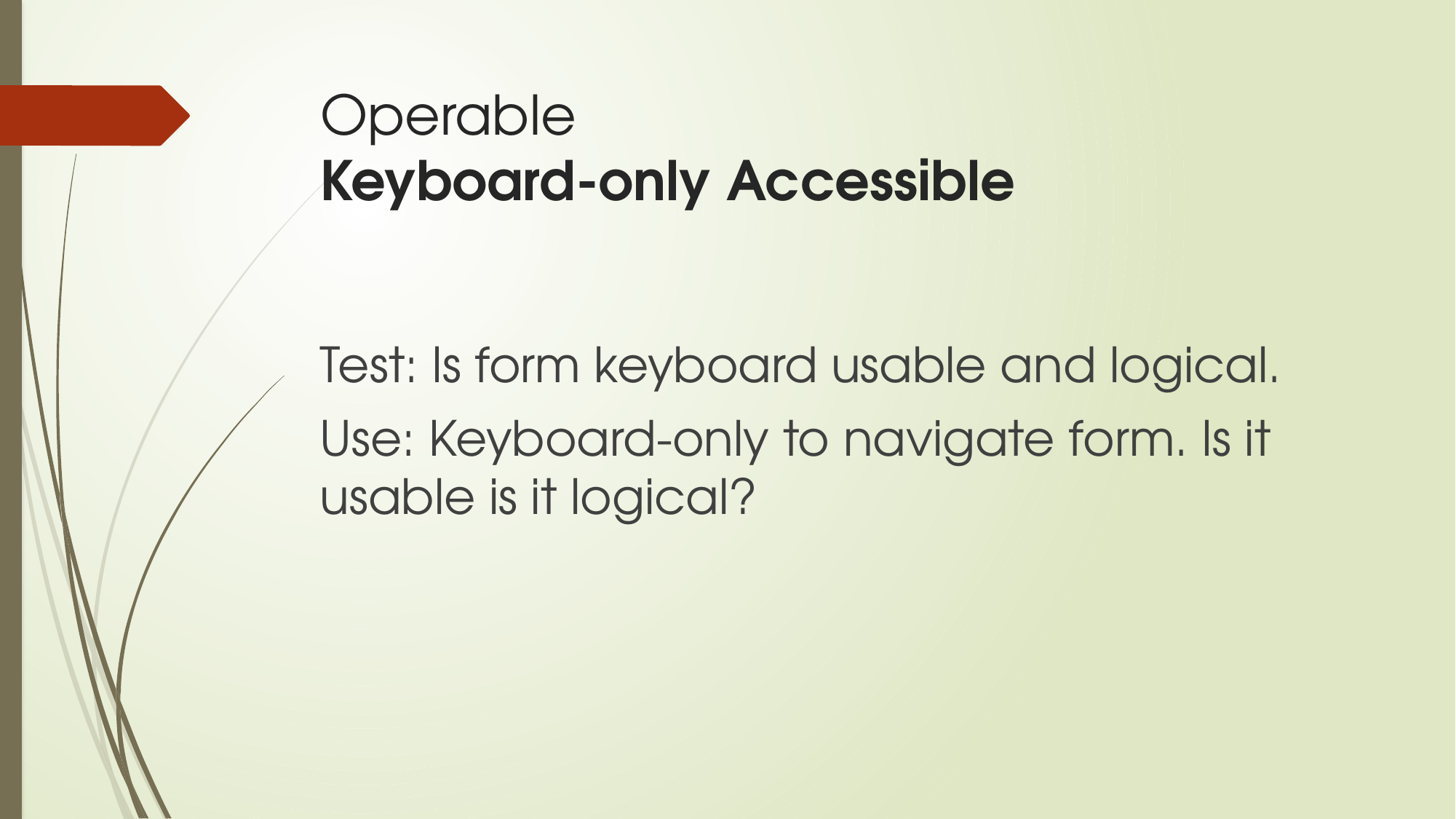

# Operable Keyboard-only Accessible

Test: Is form keyboard usable and logical.
Use: Keyboard-only to navigate form. Is it usable is it logical?